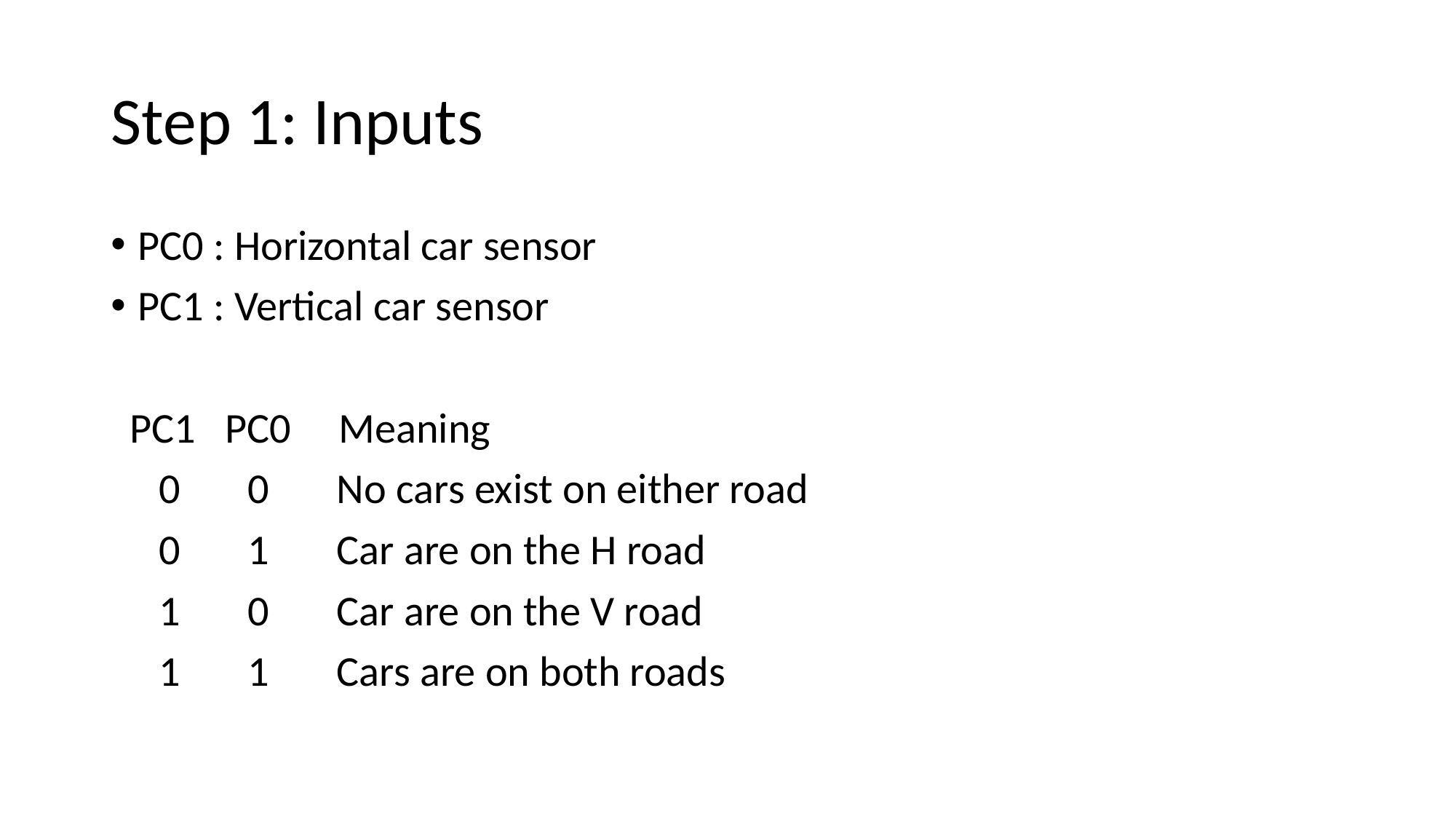

# Step 1: Inputs
PC0 : Horizontal car sensor
PC1 : Vertical car sensor

  PC1   PC0     Meaning
     0       0       No cars exist on either road
     0       1       Car are on the H road
     1       0       Car are on the V road
     1       1       Cars are on both roads